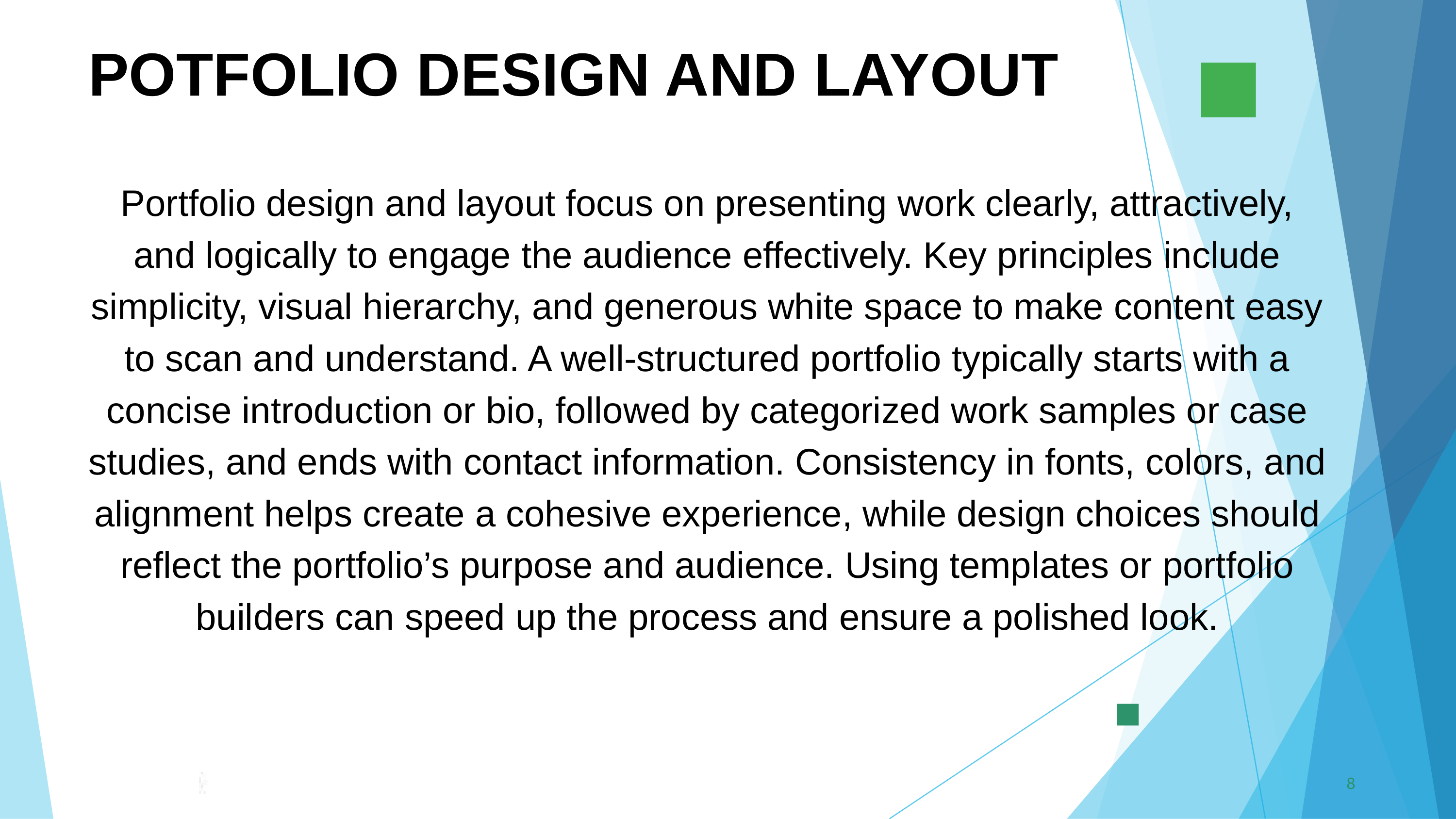

POTFOLIO DESIGN AND LAYOUT

Portfolio design and layout focus on presenting work clearly, attractively, and logically to engage the audience effectively. Key principles include simplicity, visual hierarchy, and generous white space to make content easy to scan and understand. A well-structured portfolio typically starts with a concise introduction or bio, followed by categorized work samples or case studies, and ends with contact information. Consistency in fonts, colors, and alignment helps create a cohesive experience, while design choices should reflect the portfolio’s purpose and audience. Using templates or portfolio builders can speed up the process and ensure a polished look.

8